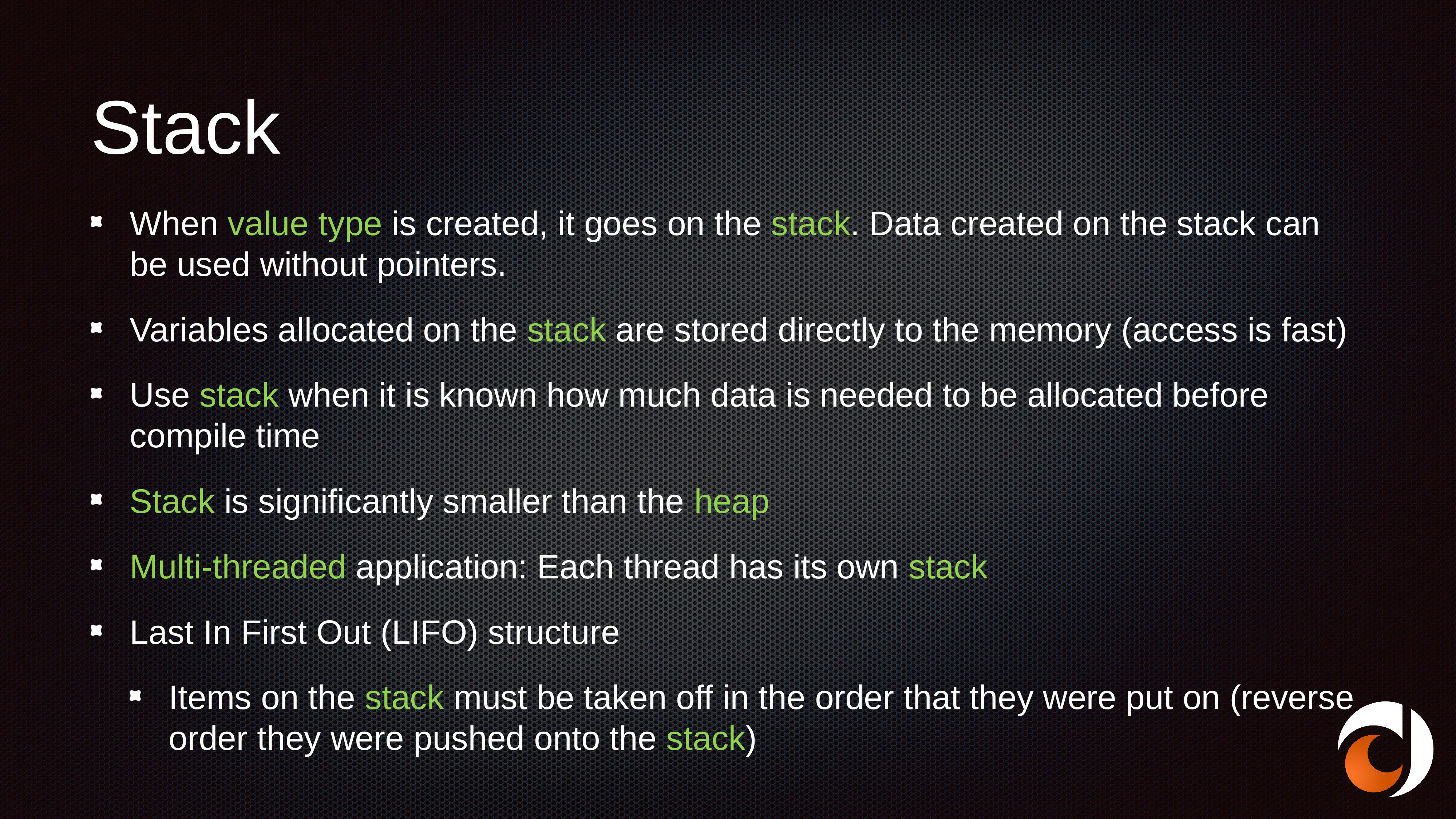

# Stack

When value type is created, it goes on the stack. Data created on the stack can be used without pointers.
Variables allocated on the stack are stored directly to the memory (access is fast)
Use stack when it is known how much data is needed to be allocated before compile time
Stack is significantly smaller than the heap
Multi-threaded application: Each thread has its own stack
Last In First Out (LIFO) structure
Items on the stack must be taken off in the order that they were put on (reverse order they were pushed onto the stack)